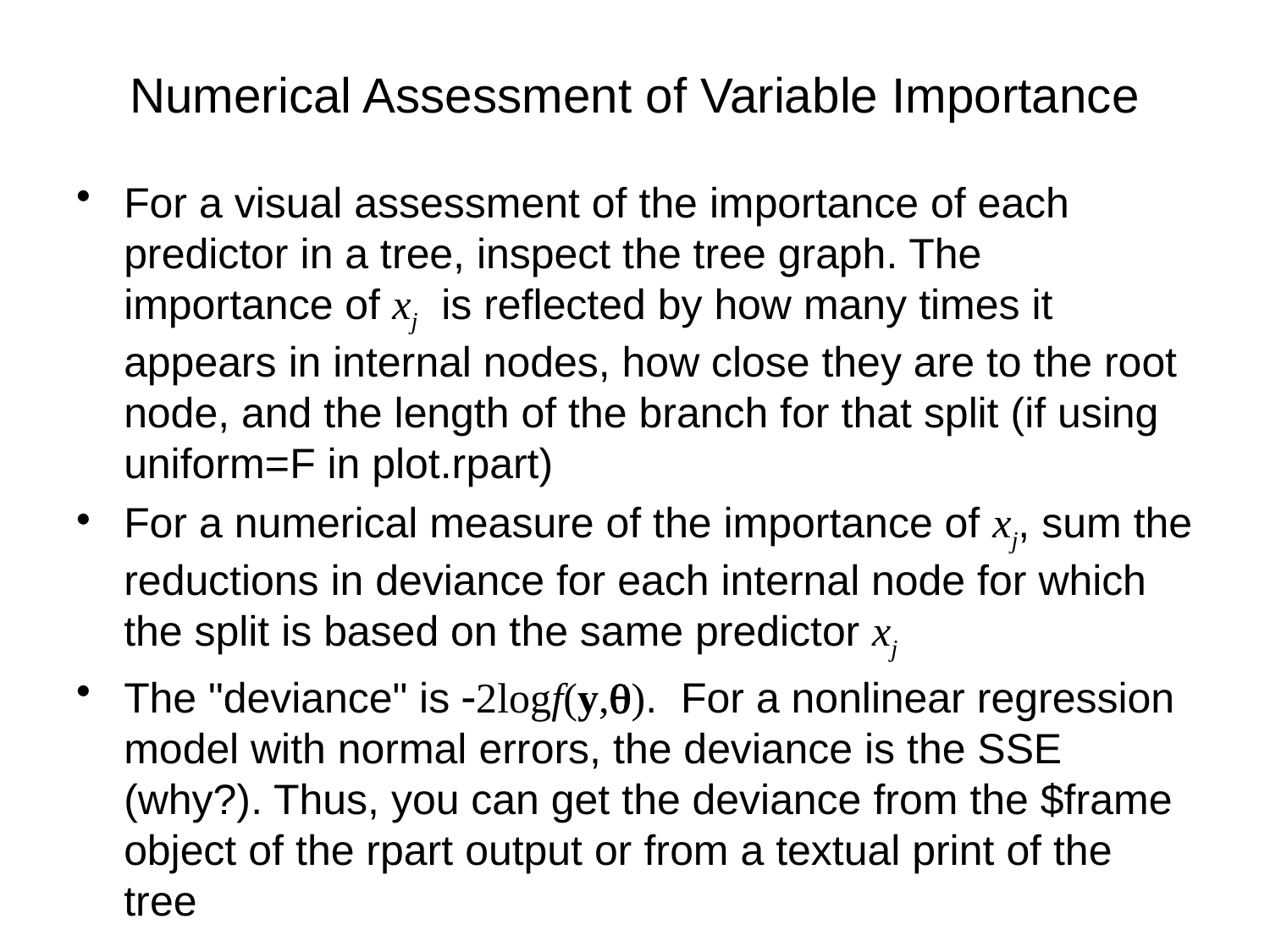

# Numerical Assessment of Variable Importance
For a visual assessment of the importance of each predictor in a tree, inspect the tree graph. The importance of xj  is reflected by how many times it appears in internal nodes, how close they are to the root node, and the length of the branch for that split (if using uniform=F in plot.rpart)
For a numerical measure of the importance of xj, sum the reductions in deviance for each internal node for which the split is based on the same predictor xj
The "deviance" is −2logf(y,θ).  For a nonlinear regression model with normal errors, the deviance is the SSE (why?). Thus, you can get the deviance from the $frame object of the rpart output or from a textual print of the tree